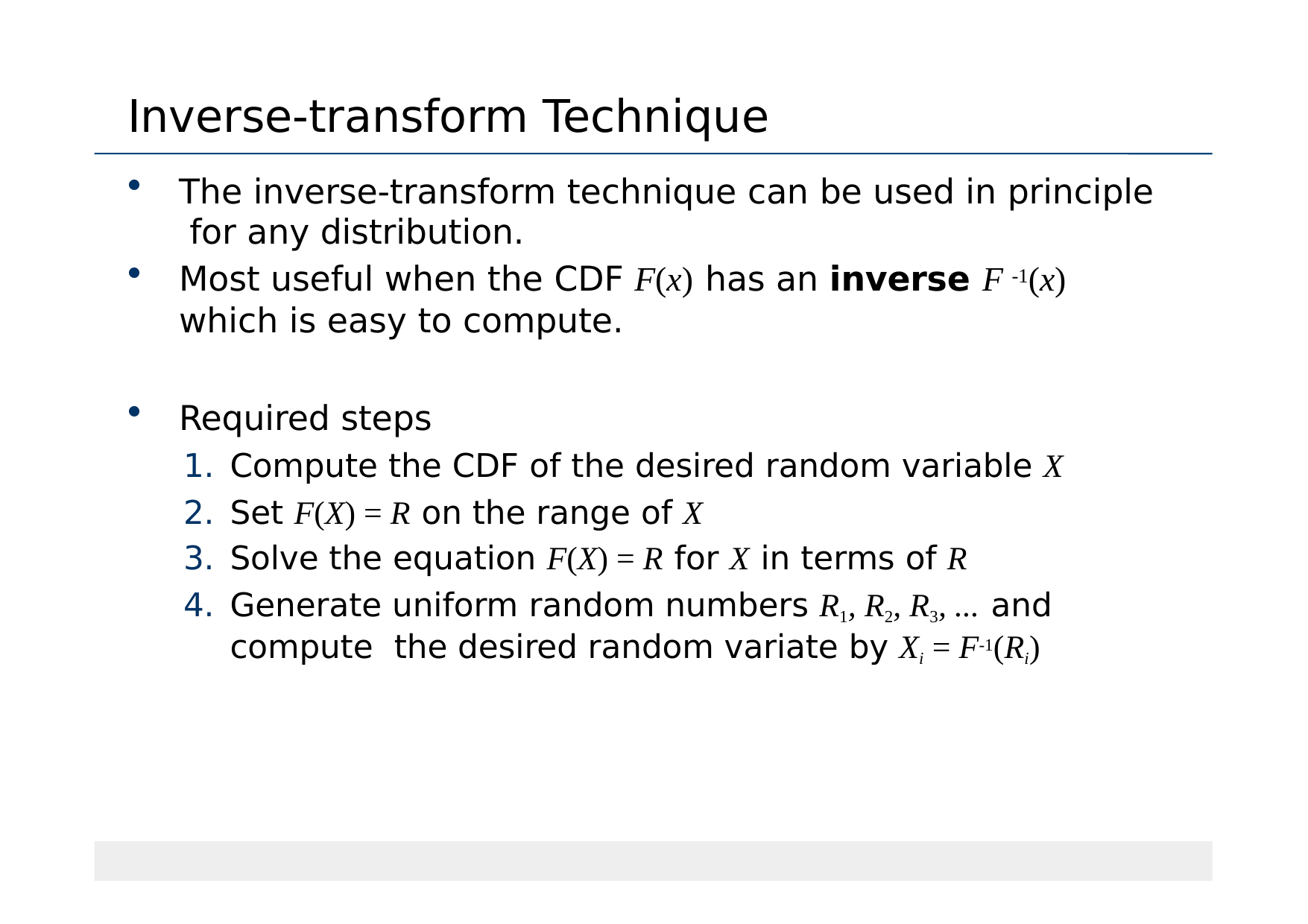

# Inverse-transform Technique
The inverse-transform technique can be used in principle  for any distribution.
Most useful when the CDF F(x) has an inverse F -1(x)
which is easy to compute.

Required steps
Compute the CDF of the desired random variable X
Set F(X) = R on the range of X
Solve the equation F(X) = R for X in terms of R
Generate uniform random numbers R1, R2, R3, ... and compute  the desired random variate by Xi = F-1(Ri)